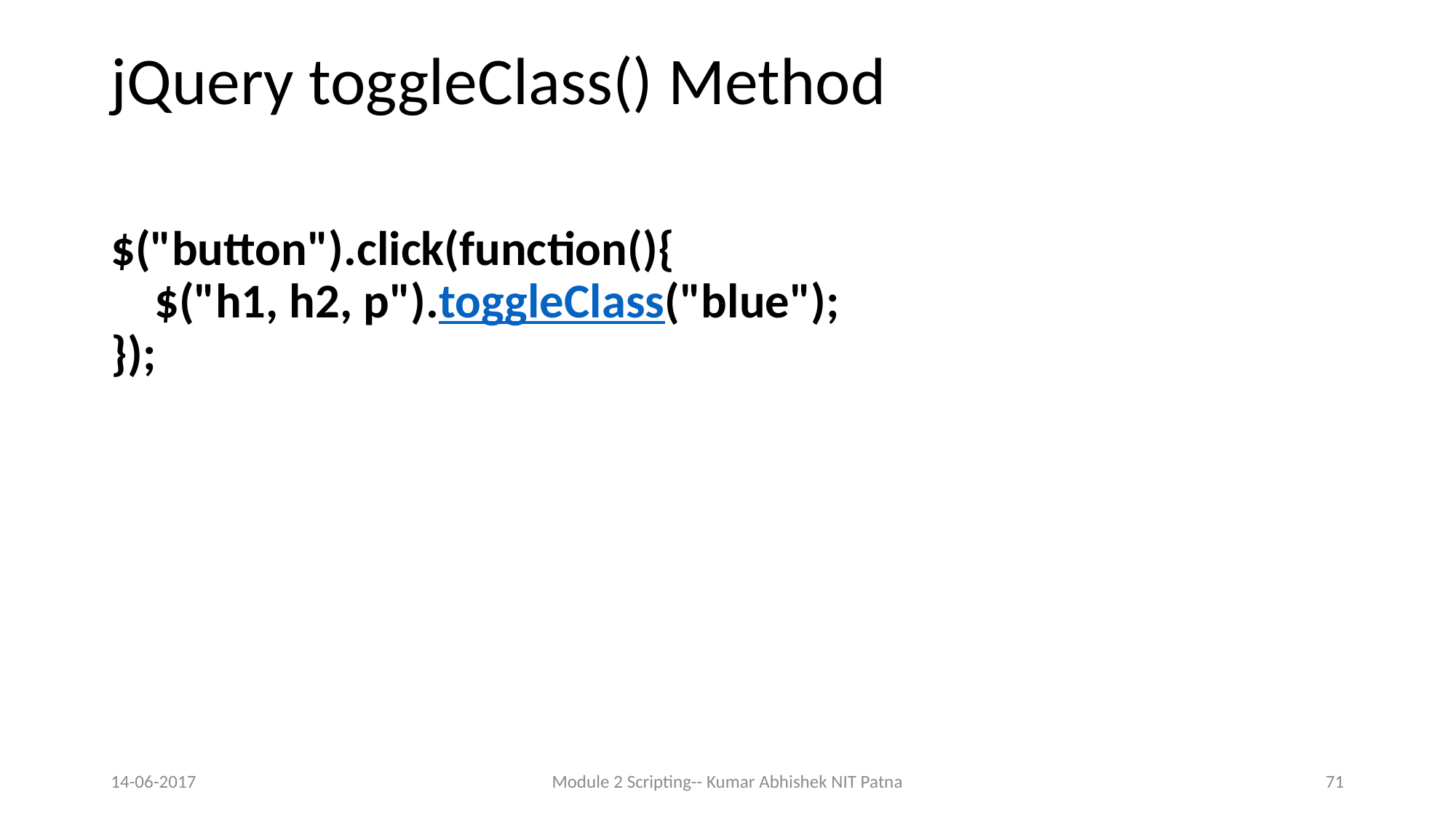

# jQuery toggleClass() Method
$("button").click(function(){
    $("h1, h2, p").toggleClass("blue");
});
14-06-2017
Module 2 Scripting-- Kumar Abhishek NIT Patna
71